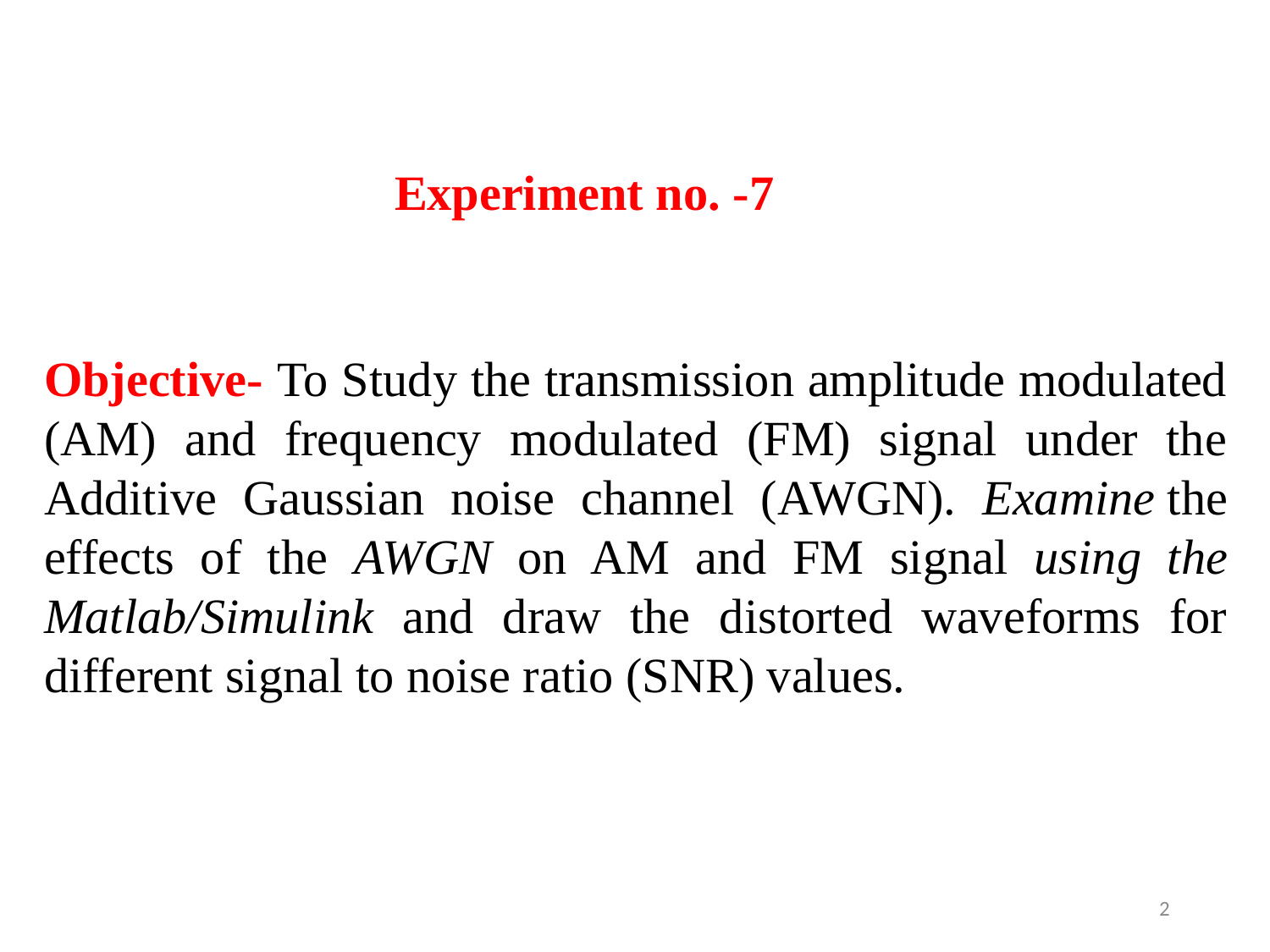

Experiment no. -7
Objective- To Study the transmission amplitude modulated (AM) and frequency modulated (FM) signal under the Additive Gaussian noise channel (AWGN). Examine the effects of the AWGN on AM and FM signal using the Matlab/Simulink and draw the distorted waveforms for different signal to noise ratio (SNR) values.
2